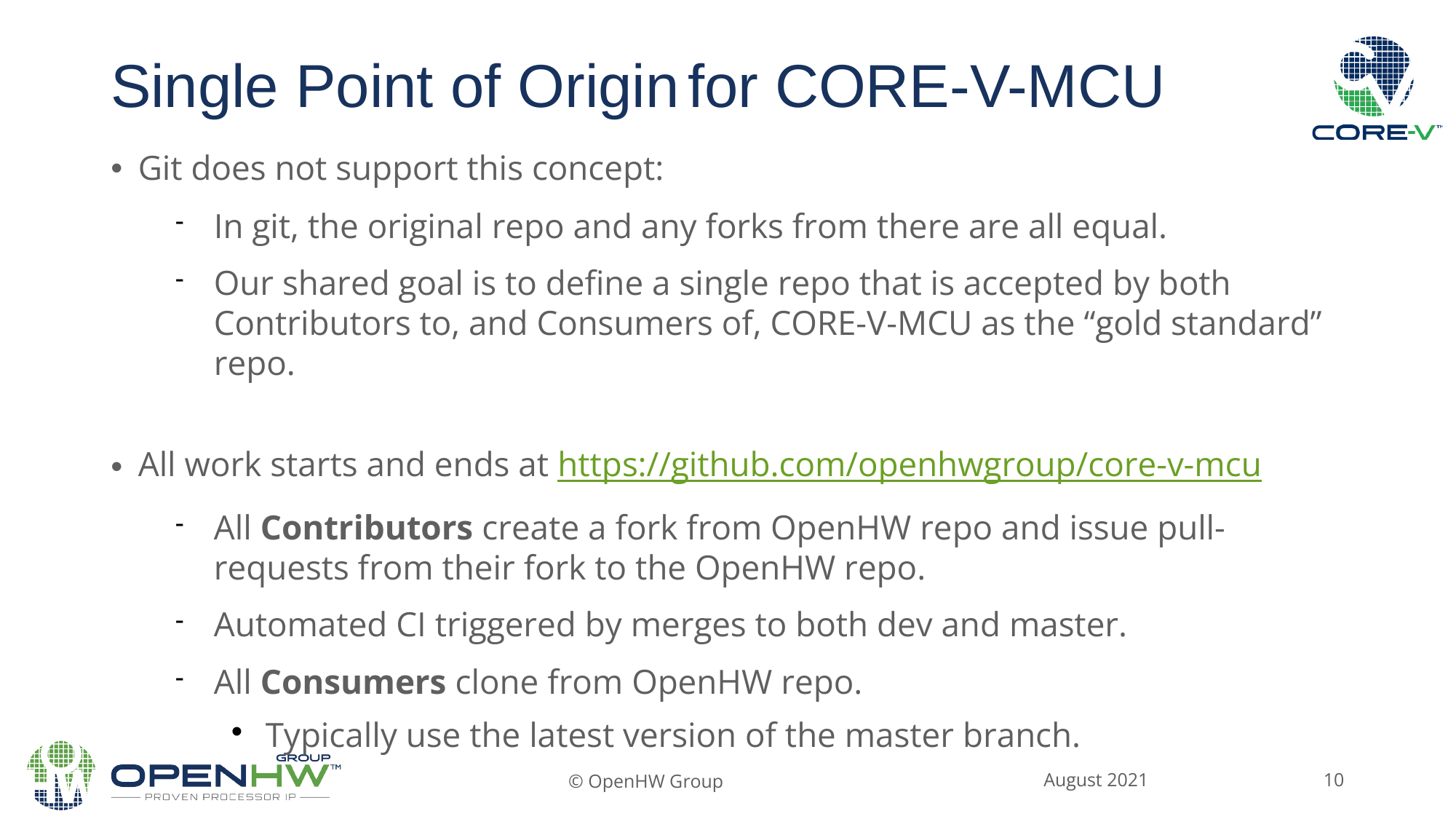

Single Point of Origin for CORE-V-MCU
Git does not support this concept:
In git, the original repo and any forks from there are all equal.
Our shared goal is to define a single repo that is accepted by both Contributors to, and Consumers of, CORE-V-MCU as the “gold standard” repo.
All work starts and ends at https://github.com/openhwgroup/core-v-mcu
All Contributors create a fork from OpenHW repo and issue pull-requests from their fork to the OpenHW repo.
Automated CI triggered by merges to both dev and master.
All Consumers clone from OpenHW repo.
Typically use the latest version of the master branch.
August 2021
© OpenHW Group
10